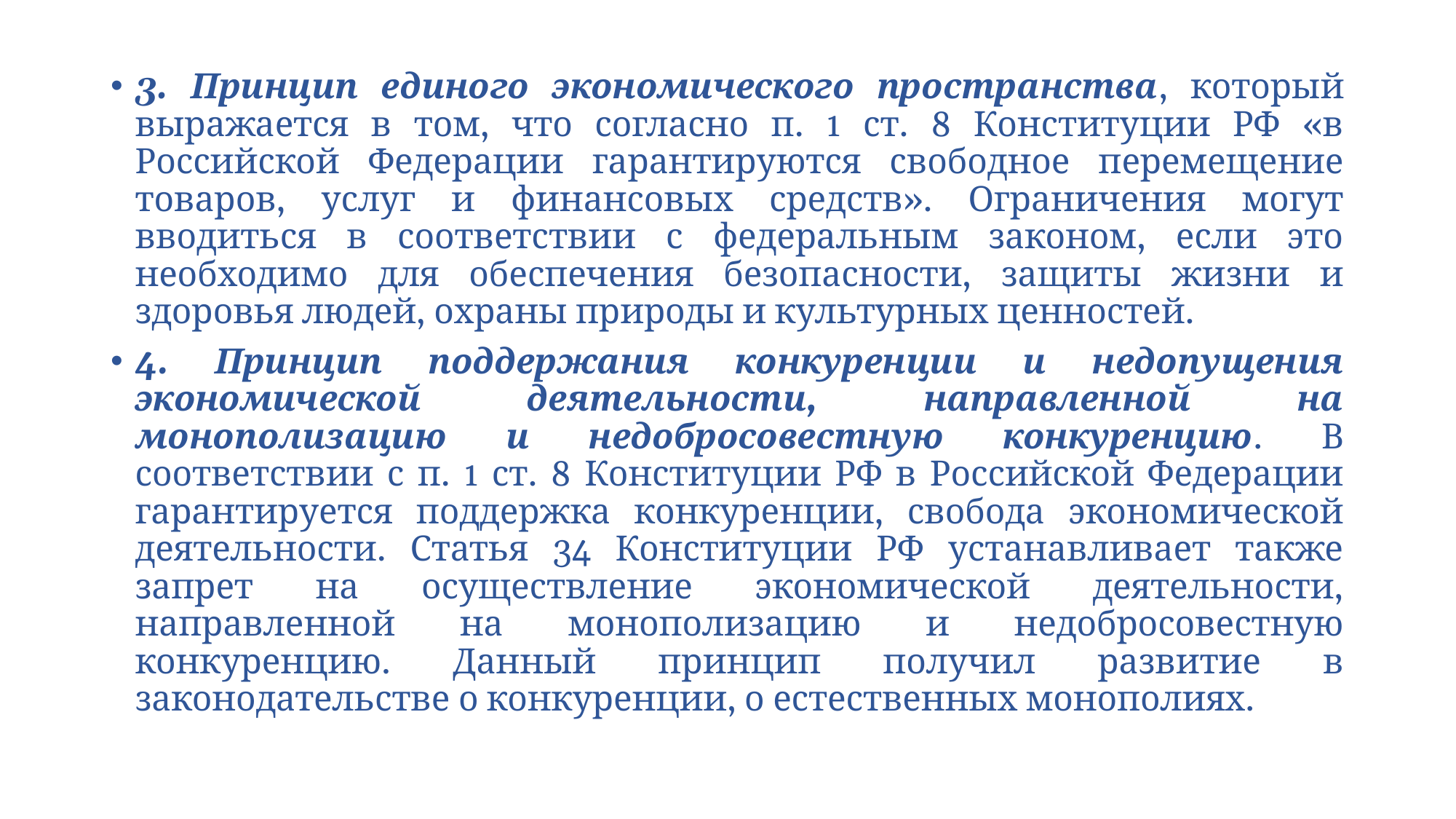

3. Принцип единого экономического пространства, который выражается в том, что согласно п. 1 ст. 8 Конституции РФ «в Российской Федерации гарантируются свободное перемещение товаров, услуг и финансовых средств». Ограничения могут вводиться в соответствии с федеральным законом, если это необходимо для обеспечения безопасности, защиты жизни и здоровья людей, охраны природы и культурных ценностей.
4. Принцип поддержания конкуренции и недопущения экономической деятельности, направленной на монополизацию и недобросовестную конкуренцию. В соответствии с п. 1 ст. 8 Конституции РФ в Российской Федерации гарантируется поддержка конкуренции, свобода экономической деятельности. Статья 34 Конституции РФ устанавливает также запрет на осуществление экономической деятельности, направленной на монополизацию и недобросовестную конкуренцию. Данный принцип получил развитие в законодательстве о конкуренции, о естественных монополиях.